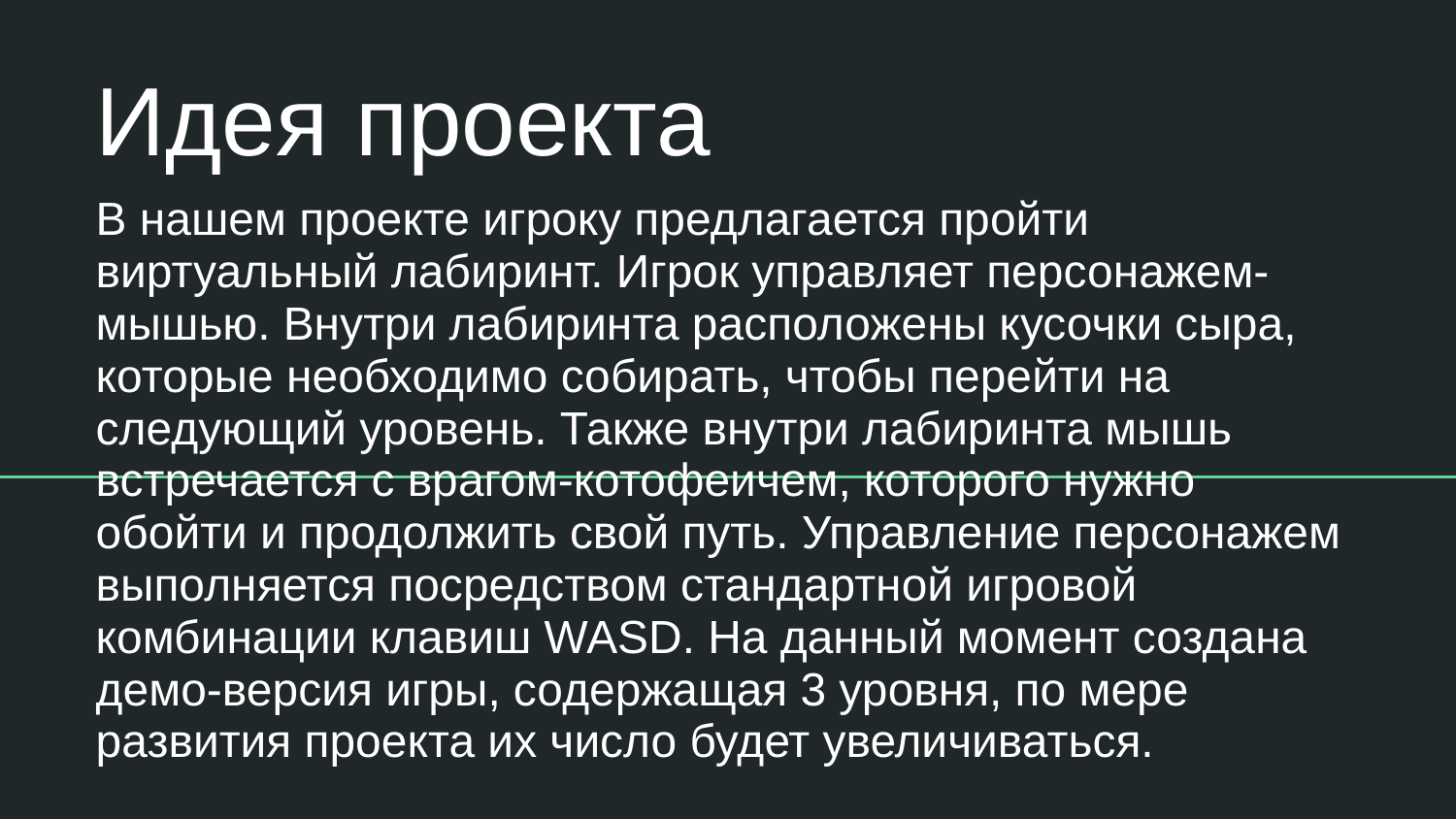

# Идея проекта
В нашем проекте игроку предлагается пройти виртуальный лабиринт. Игрок управляет персонажем-мышью. Внутри лабиринта расположены кусочки сыра, которые необходимо собирать, чтобы перейти на следующий уровень. Также внутри лабиринта мышь встречается с врагом-котофеичем, которого нужно обойти и продолжить свой путь. Управление персонажем выполняется посредством стандартной игровой комбинации клавиш WASD. На данный момент создана демо-версия игры, содержащая 3 уровня, по мере развития проекта их число будет увеличиваться.